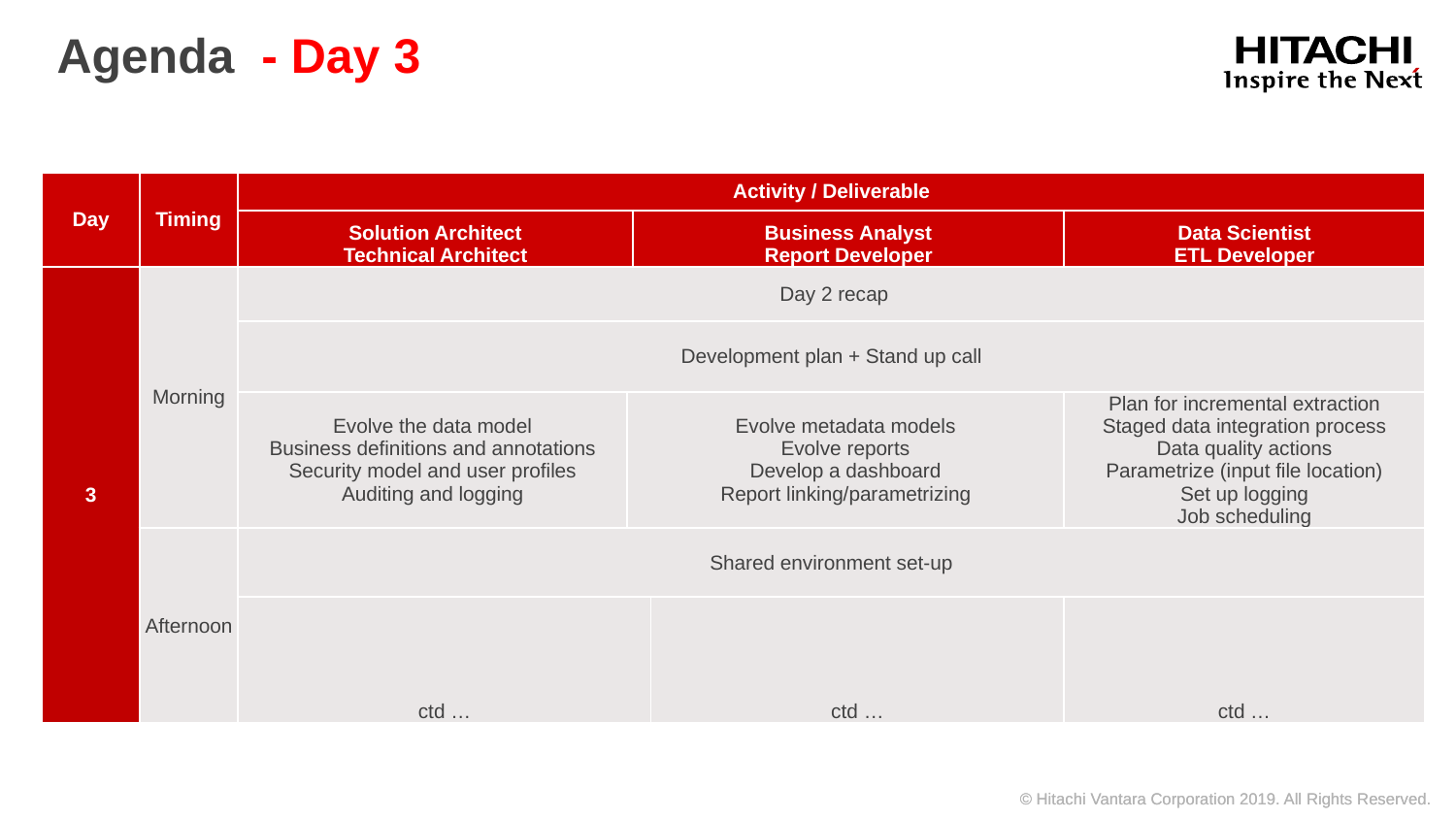

# Agenda  - Day 3
| Day | Timing | Activity / Deliverable |  |  |  |  |
| --- | --- | --- | --- | --- | --- | --- |
|  |  | Solution Architect Technical Architect |  | Business Analyst Report Developer |  | Data Scientist ETL Developer |
| 3 | Morning | Day 2 recap |  |  |  |  |
|  |  | Development plan + Stand up call |  |  |  |  |
|  |  | Evolve the data model Business definitions and annotations Security model and user profiles Auditing and logging | Evolve metadata models Evolve reports Develop a dashboard Report linking/parametrizing |  |  | Plan for incremental extraction Staged data integration process Data quality actions Parametrize (input file location) Set up logging Job scheduling |
|  | Afternoon | Shared environment set-up |  |  |  |  |
|  |  | ctd … |  |  | ctd … | ctd … |